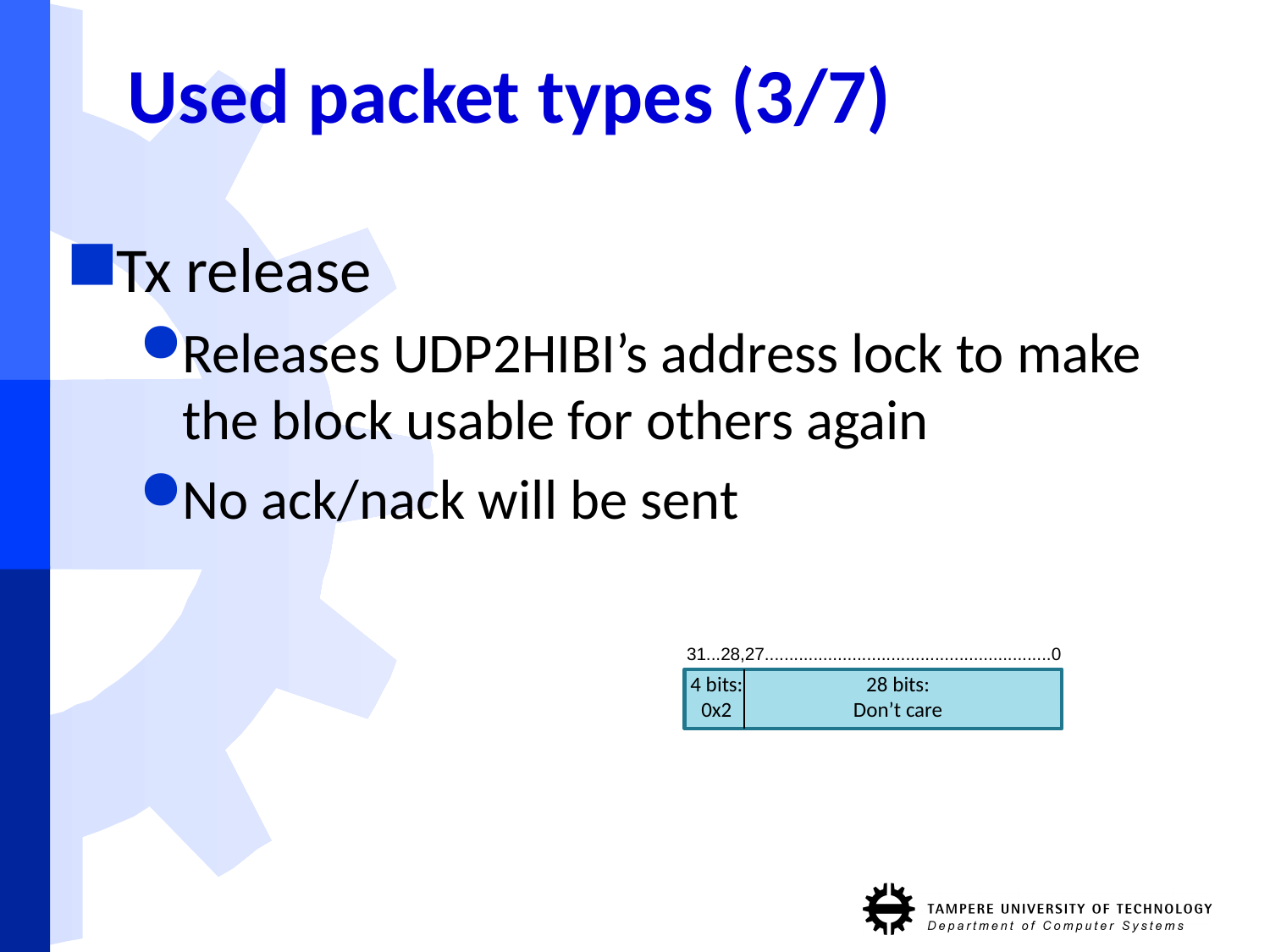

# Used packet types (3/7)
Tx release
Releases UDP2HIBI’s address lock to make the block usable for others again
No ack/nack will be sent
31...28,27...........................................................0
4 bits:
0x2
28 bits:
Don’t care